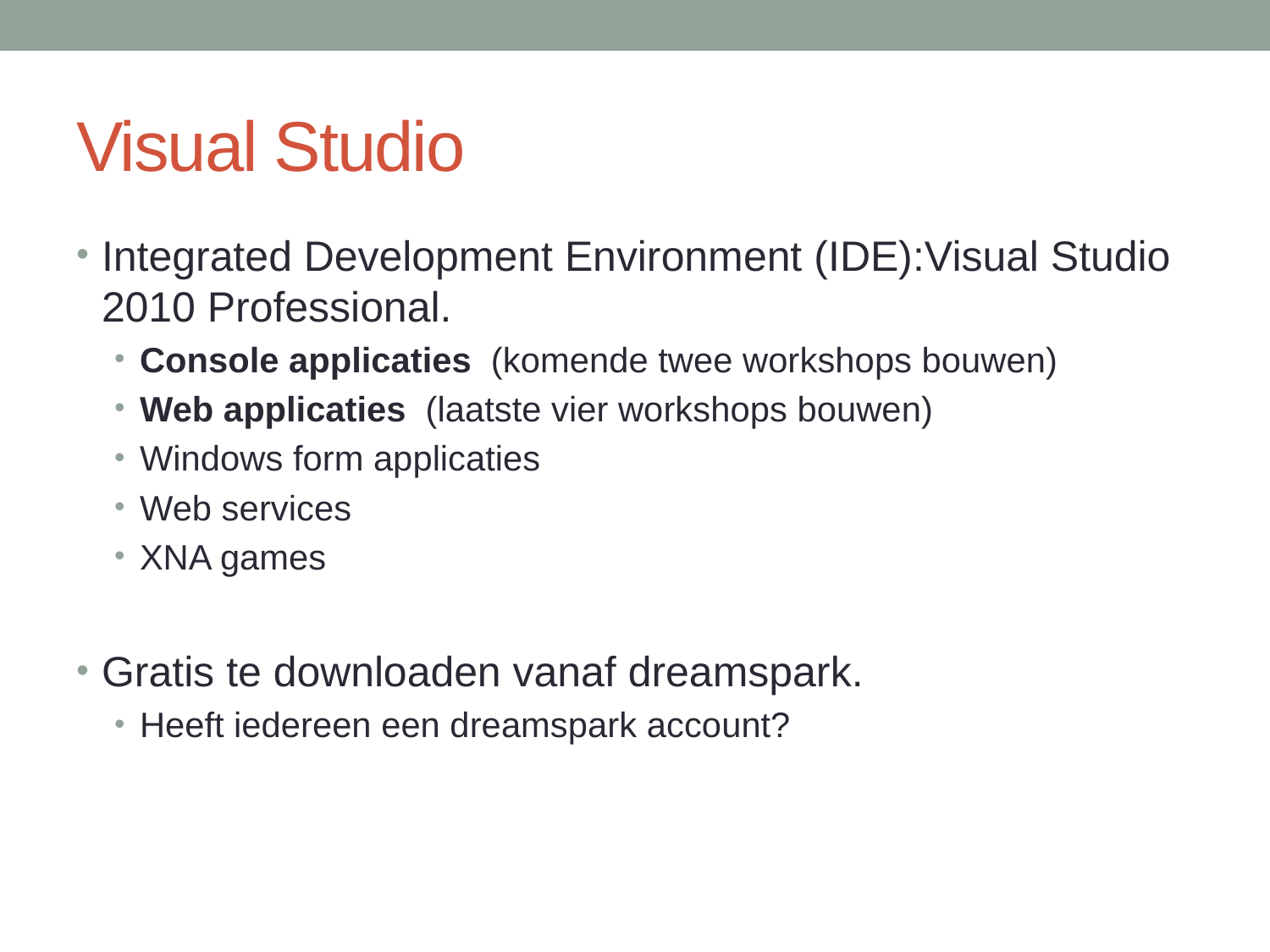

# Visual Studio
Integrated Development Environment (IDE):Visual Studio 2010 Professional.
Console applicaties  (komende twee workshops bouwen)
Web applicaties  (laatste vier workshops bouwen)
Windows form applicaties
Web services
XNA games

Gratis te downloaden vanaf dreamspark.
Heeft iedereen een dreamspark account?